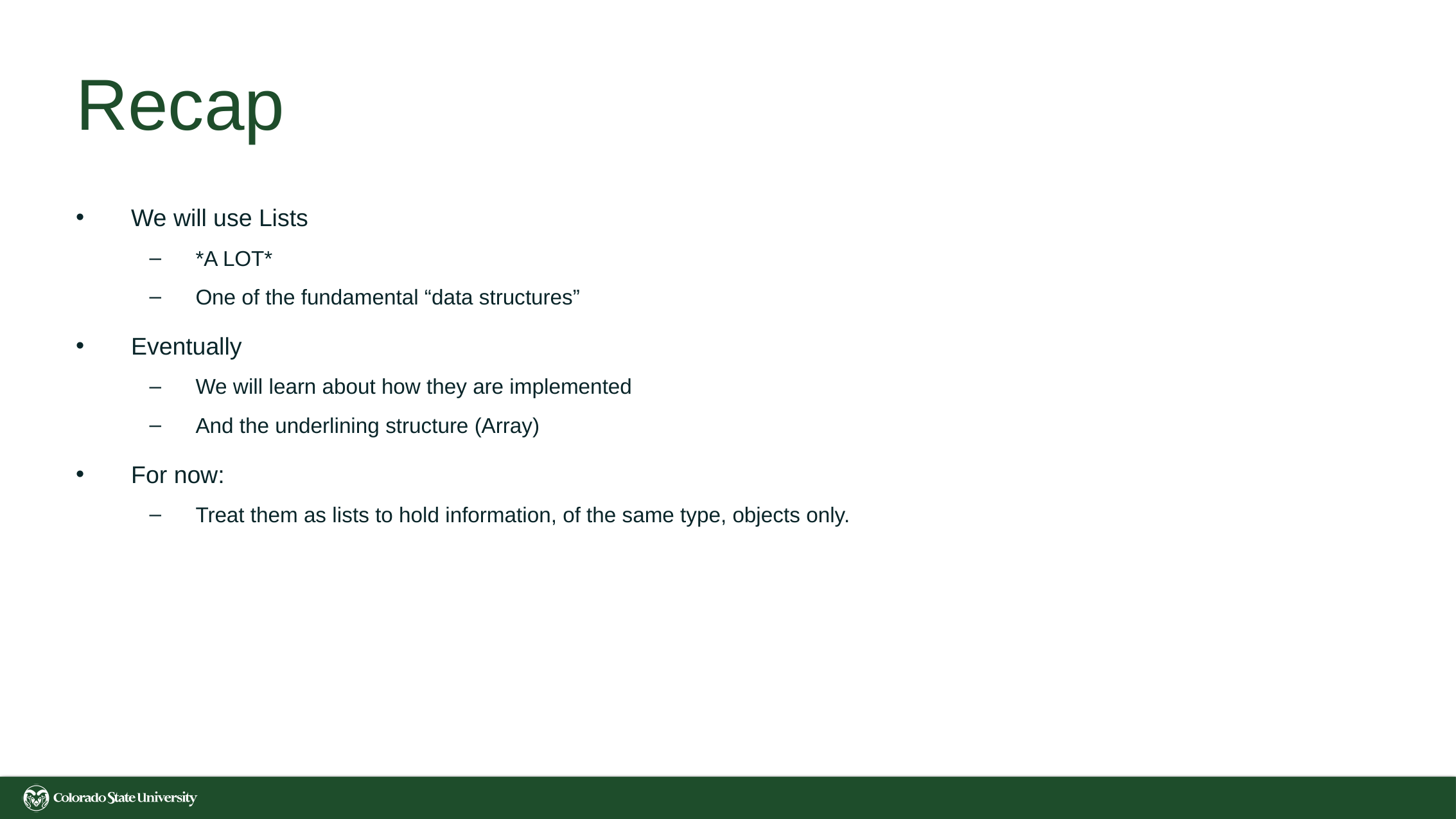

# Recap
We will use Lists
*A LOT*
One of the fundamental “data structures”
Eventually
We will learn about how they are implemented
And the underlining structure (Array)
For now:
Treat them as lists to hold information, of the same type, objects only.